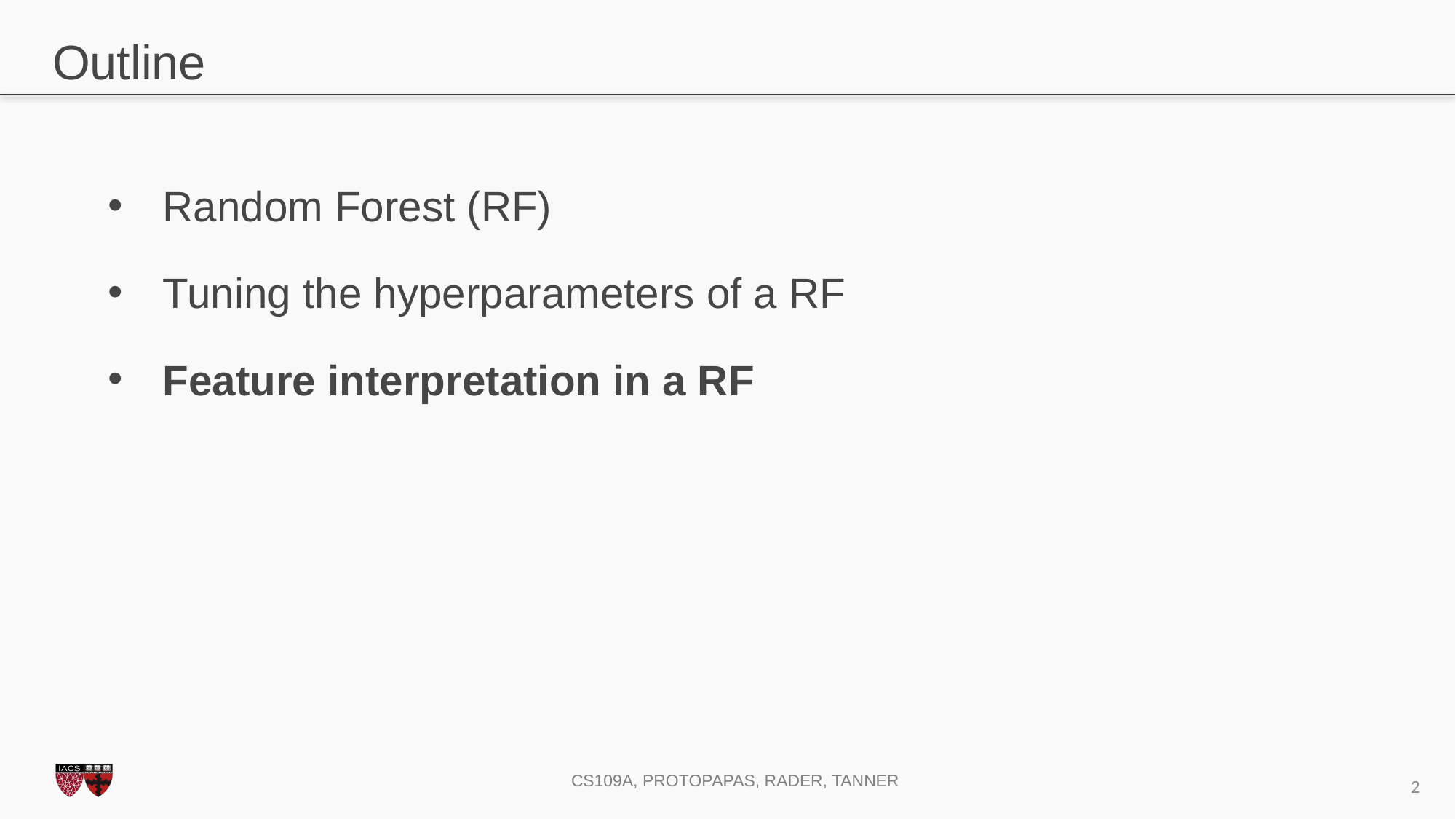

# Outline
Random Forest (RF)
Tuning the hyperparameters of a RF
Feature interpretation in a RF

2